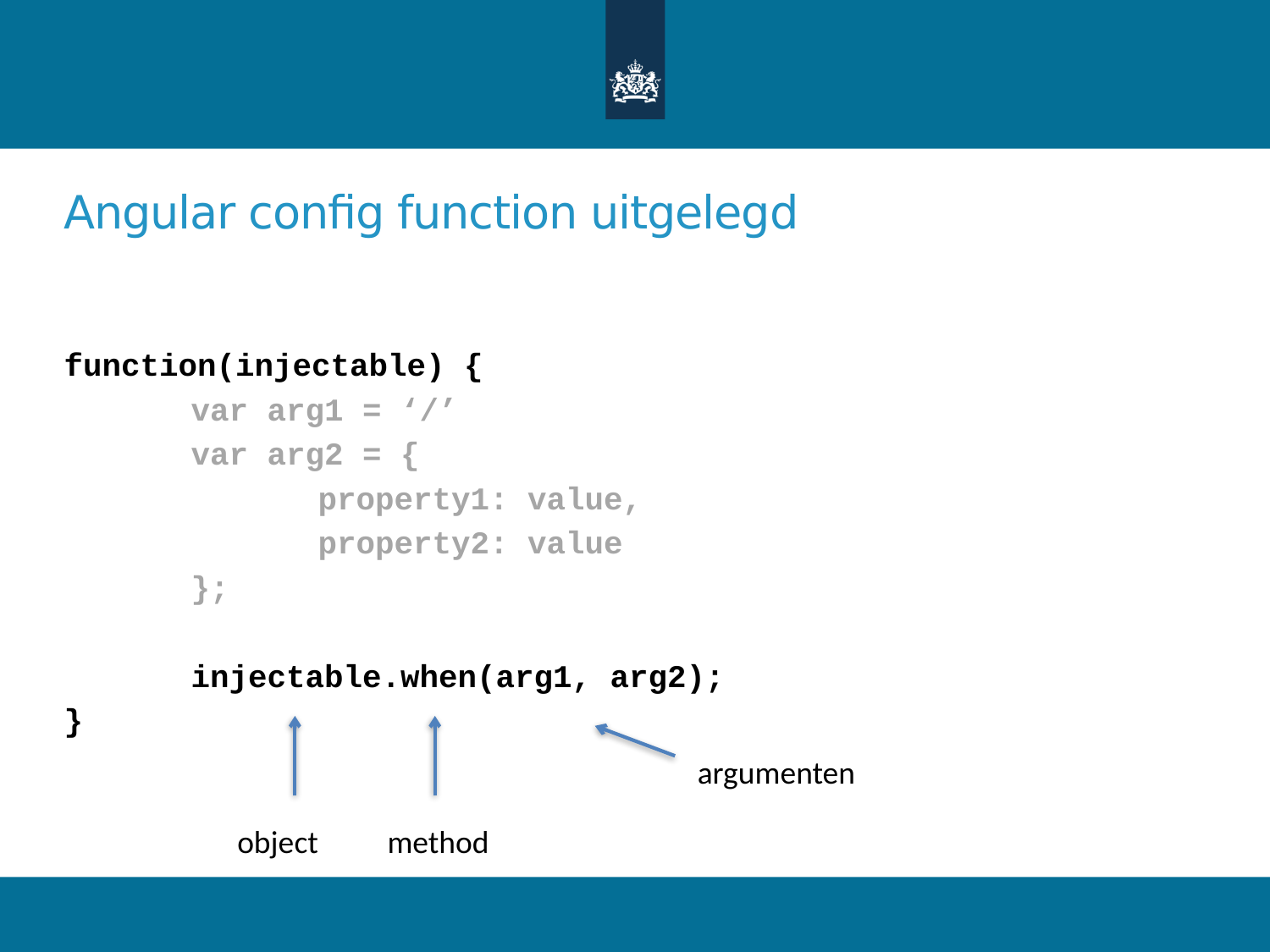

# Angular config function uitgelegd

function(injectable) {
	var arg1 = ‘/’
	var arg2 = {
		property1: value,
		property2: value
	};

	injectable.when(arg1, arg2);
}

argumenten
object
method